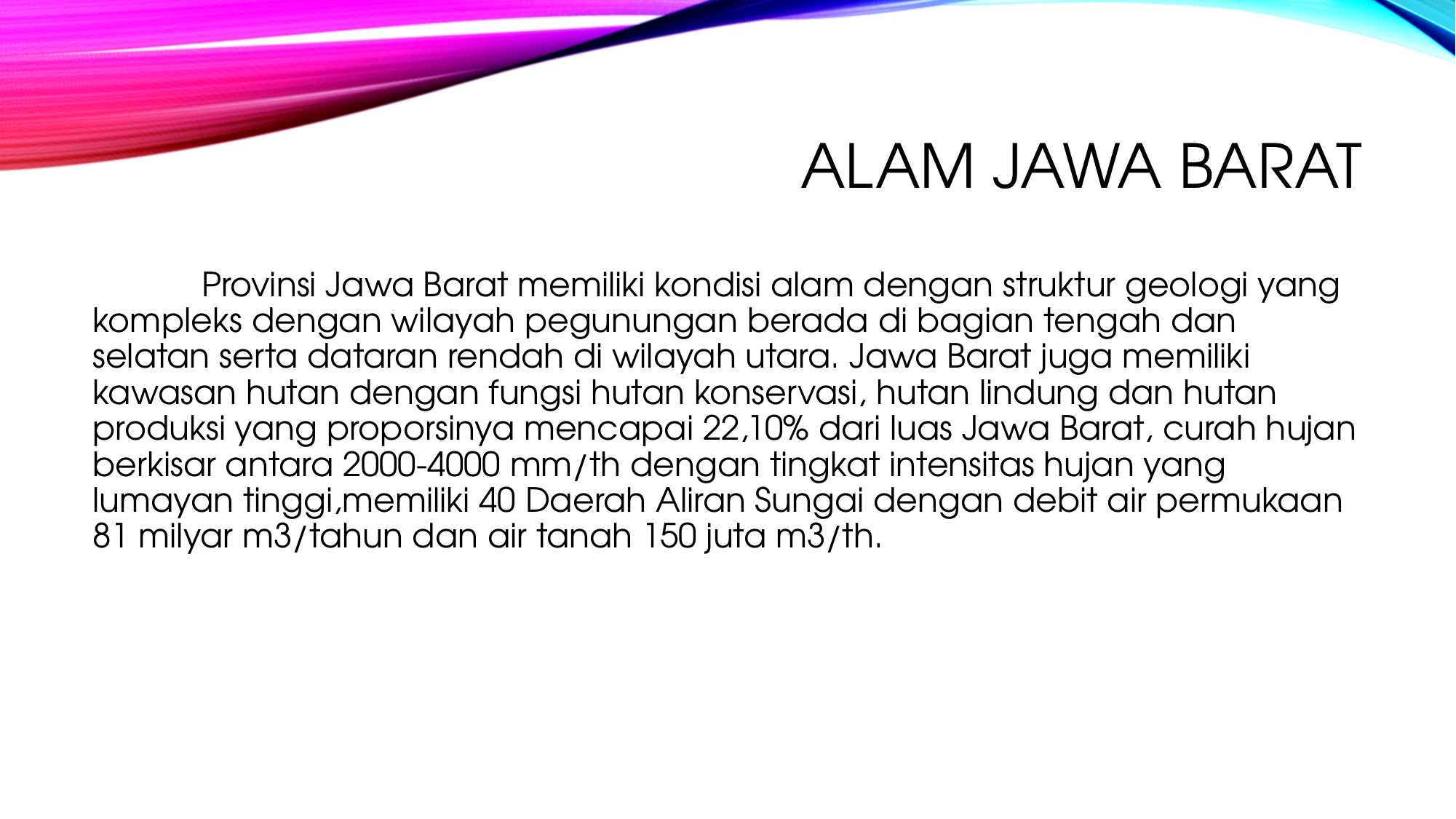

# Alam jawa barat
	Provinsi Jawa Barat memiliki kondisi alam dengan struktur geologi yang kompleks dengan wilayah pegunungan berada di bagian tengah dan selatan serta dataran rendah di wilayah utara. Jawa Barat juga memiliki kawasan hutan dengan fungsi hutan konservasi, hutan lindung dan hutan produksi yang proporsinya mencapai 22,10% dari luas Jawa Barat, curah hujan berkisar antara 2000-4000 mm/th dengan tingkat intensitas hujan yang lumayan tinggi,memiliki 40 Daerah Aliran Sungai dengan debit air permukaan 81 milyar m3/tahun dan air tanah 150 juta m3/th.